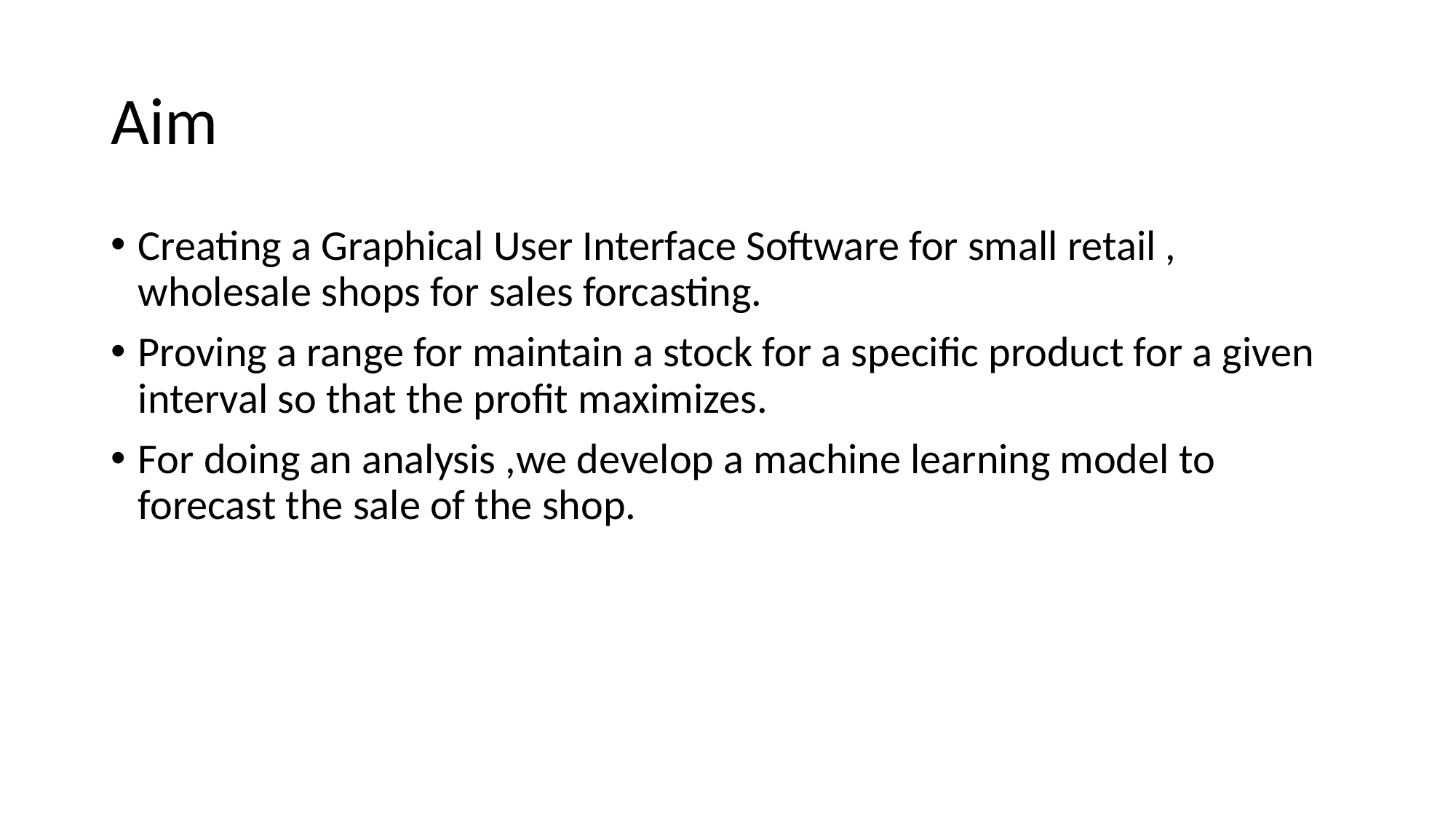

# Aim
Creating a Graphical User Interface Software for small retail , wholesale shops for sales forcasting.
Proving a range for maintain a stock for a specific product for a given interval so that the profit maximizes.
For doing an analysis ,we develop a machine learning model to forecast the sale of the shop.